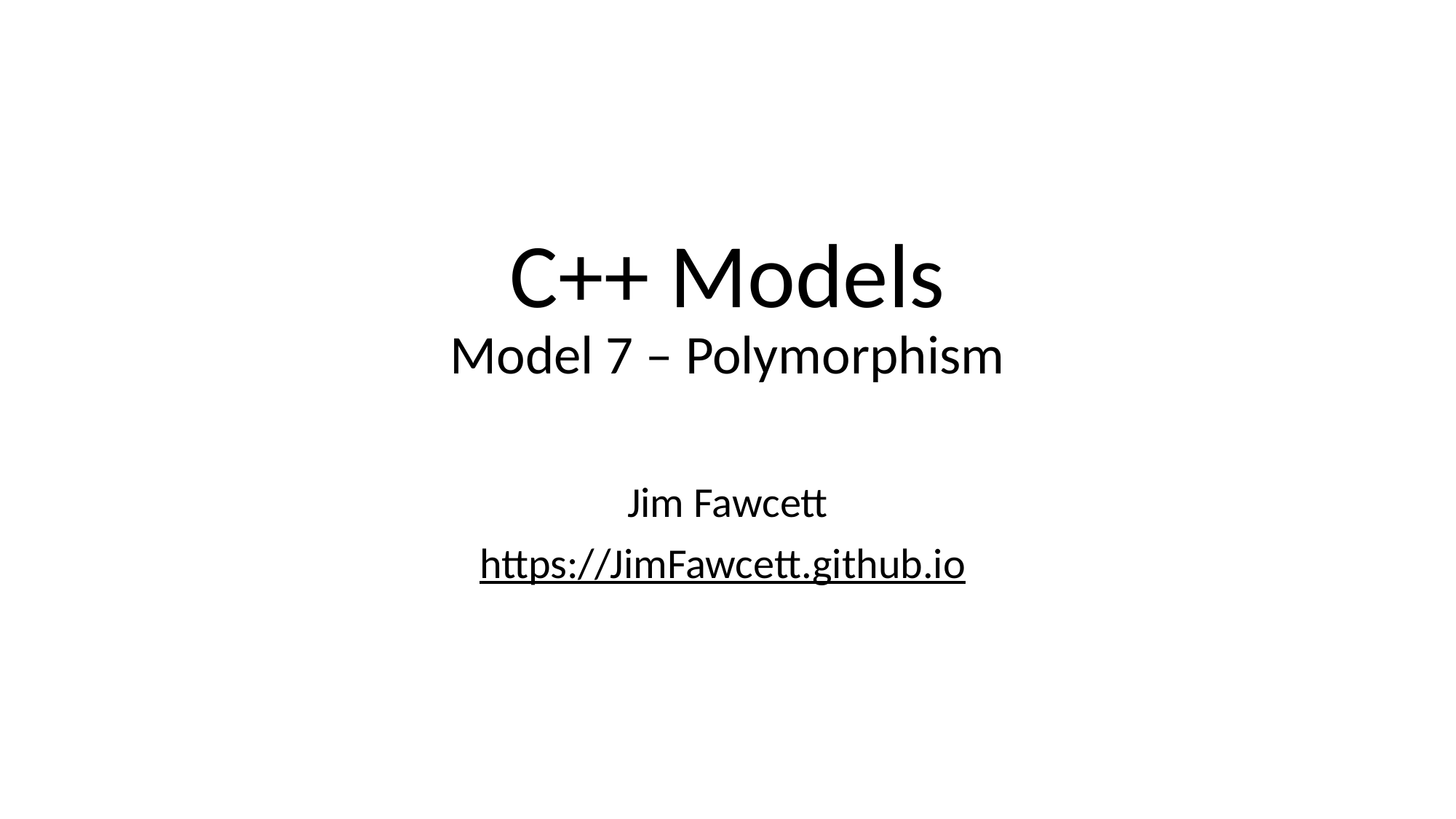

# C++ Models Model 7 – Polymorphism
Jim Fawcett
https://JimFawcett.github.io